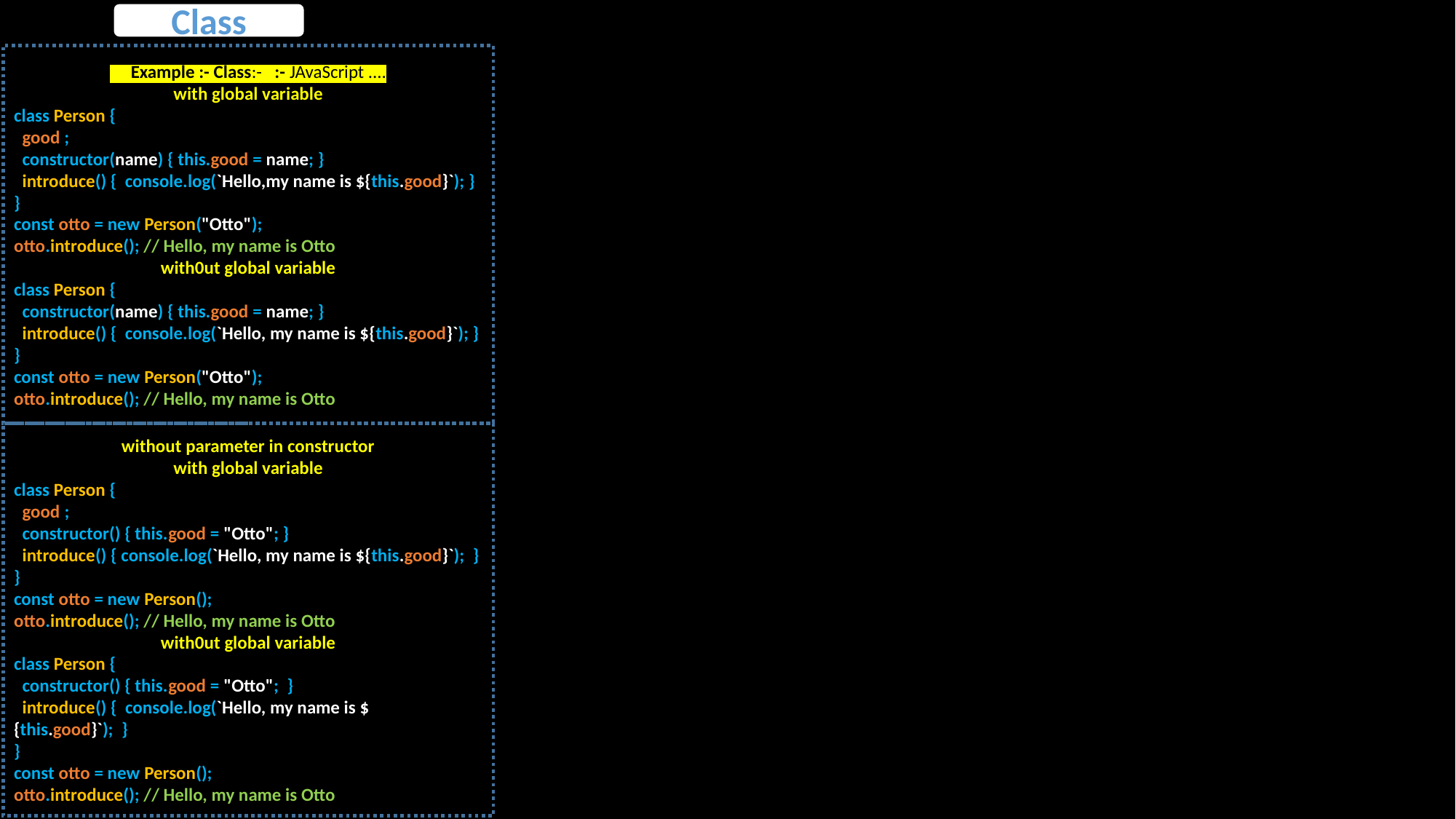

Class
     Example :- Class:-   :- JAvaScript ....
with global variable
class Person {
  good ;
  constructor(name) { this.good = name; }
  introduce() {  console.log(`Hello,my name is ${this.good}`); }
}
const otto = new Person("Otto");
otto.introduce(); // Hello, my name is Otto
with0ut global variable
class Person {
  constructor(name) { this.good = name; }
  introduce() {  console.log(`Hello, my name is ${this.good}`); }
}
const otto = new Person("Otto");
otto.introduce(); // Hello, my name is Otto
without parameter in constructor
with global variable
class Person {
  good ;
  constructor() { this.good = "Otto"; }
  introduce() { console.log(`Hello, my name is ${this.good}`);  }
}
const otto = new Person();
otto.introduce(); // Hello, my name is Otto
with0ut global variable
class Person {
  constructor() { this.good = "Otto";  }
  introduce() {  console.log(`Hello, my name is ${this.good}`);  }
}
const otto = new Person();
otto.introduce(); // Hello, my name is Otto